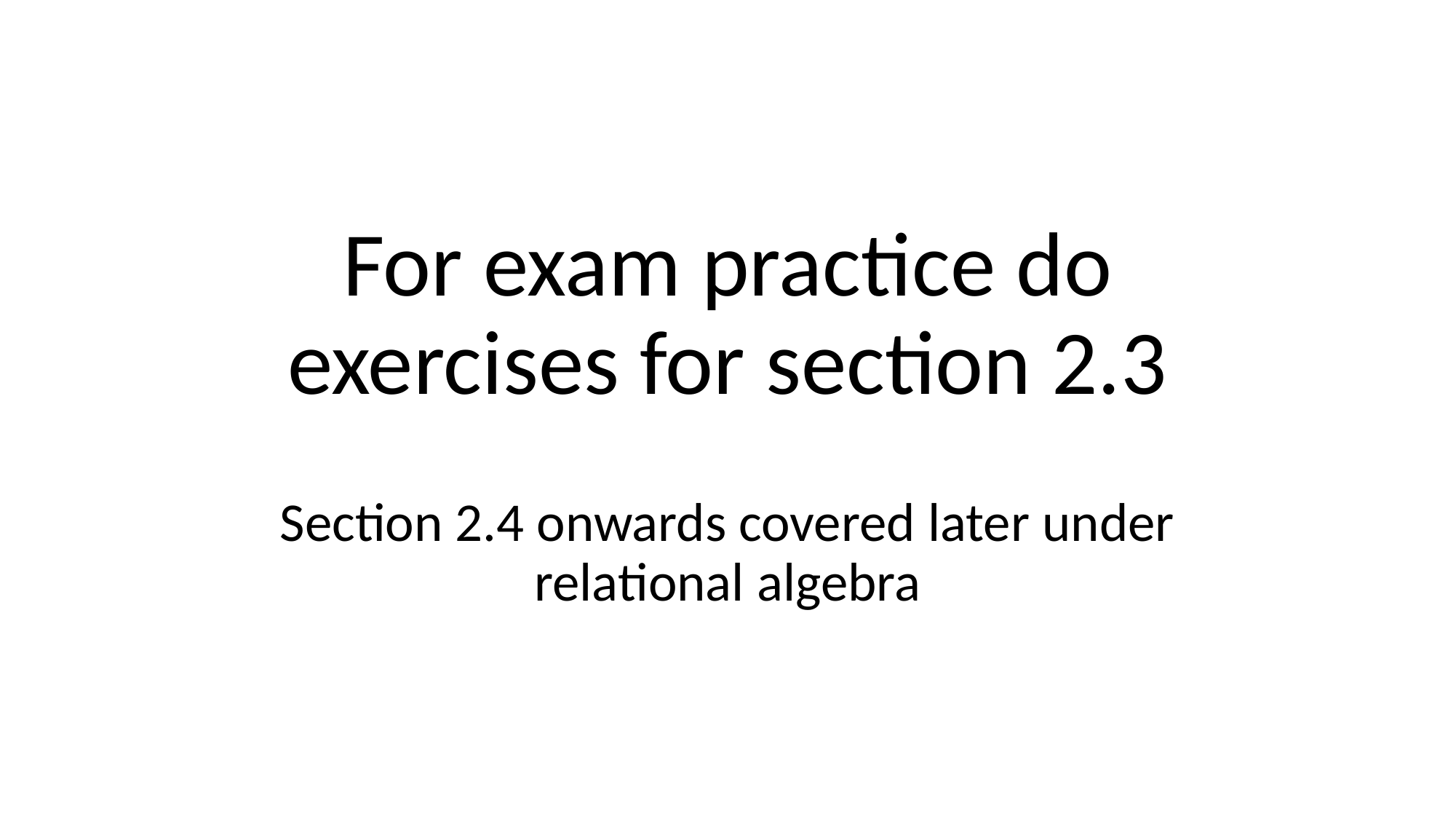

# For exam practice do exercises for section 2.3

Section 2.4 onwards covered later under relational algebra